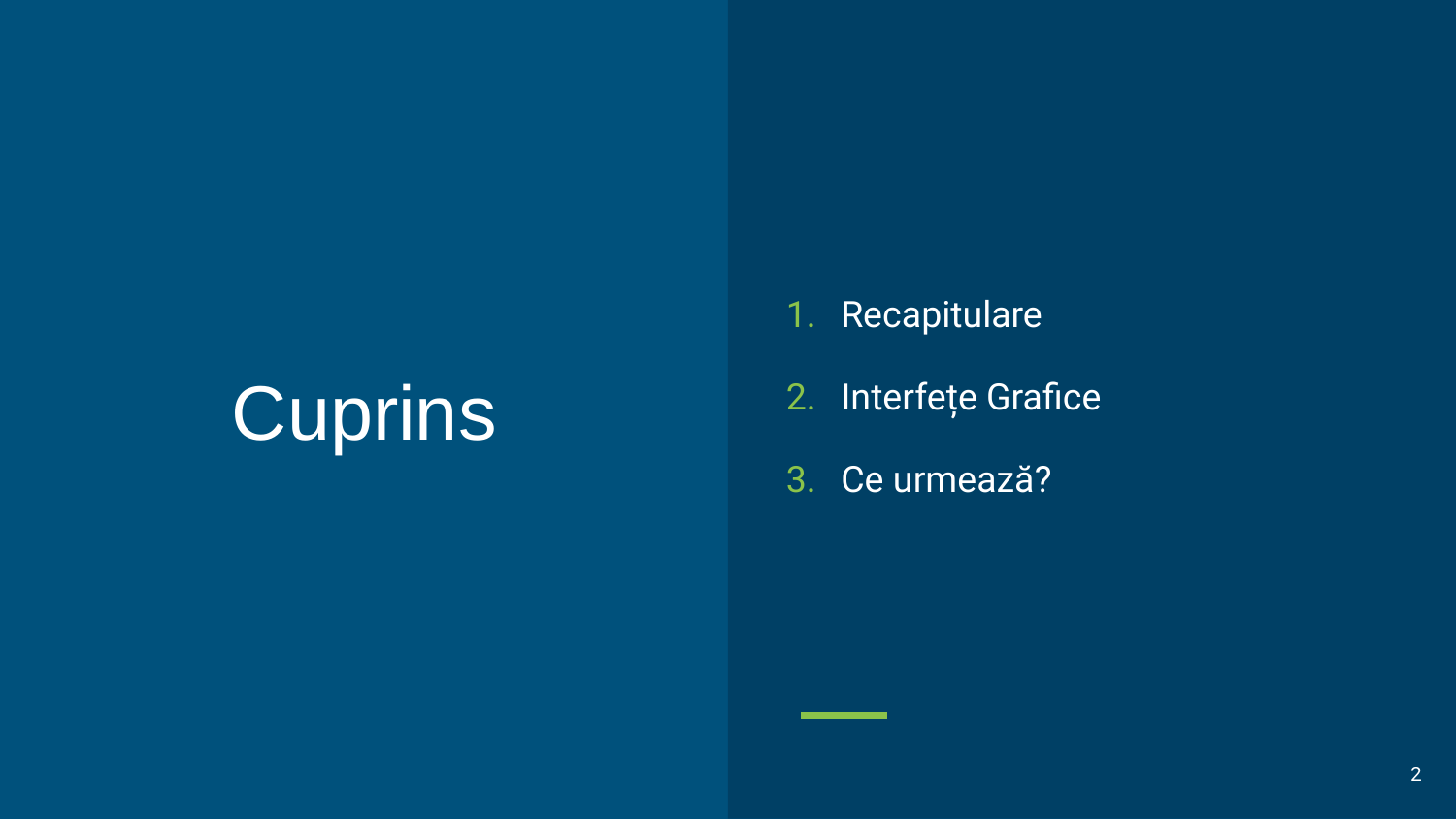

Recapitulare
Interfețe Grafice
Ce urmează?
# Cuprins
2